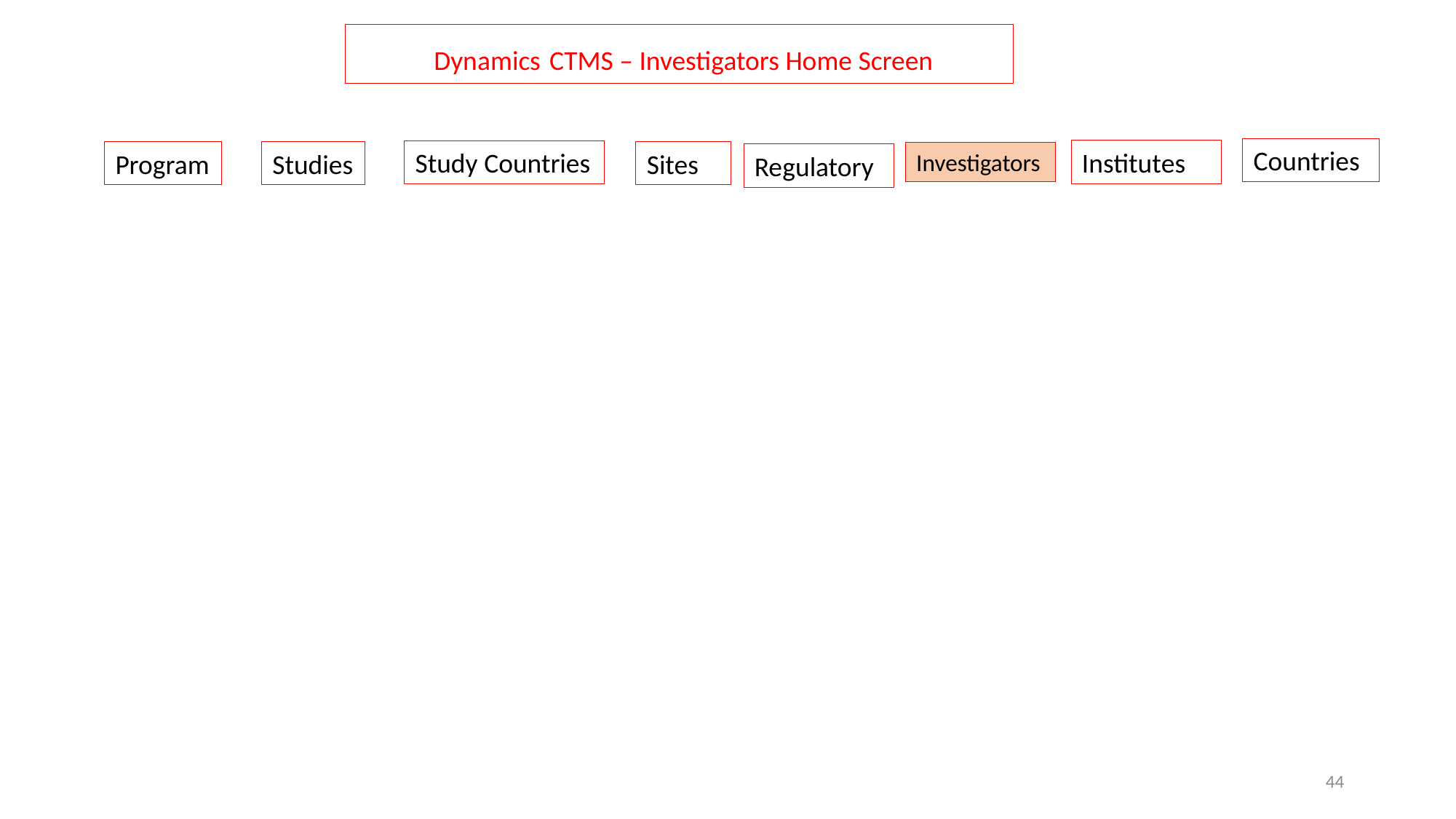

# Dynamics CTMS – Investigators Home Screen
Countries
Institutes
Study Countries
Program
Studies
Sites
Investigators
Regulatory
44